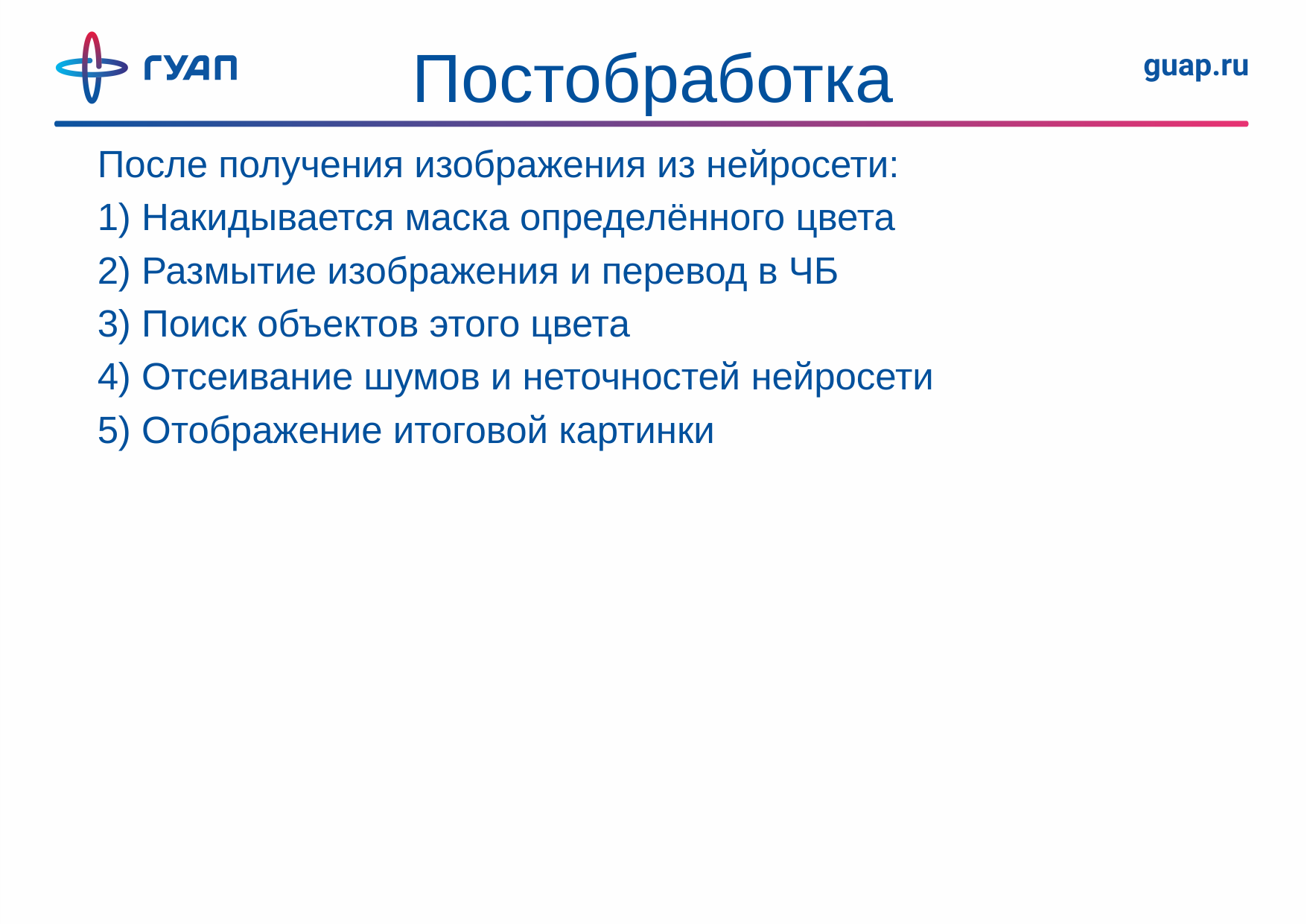

# Постобработка
После получения изображения из нейросети:
1) Накидывается маска определённого цвета
2) Размытие изображения и перевод в ЧБ
3) Поиск объектов этого цвета
4) Отсеивание шумов и неточностей нейросети
5) Отображение итоговой картинки